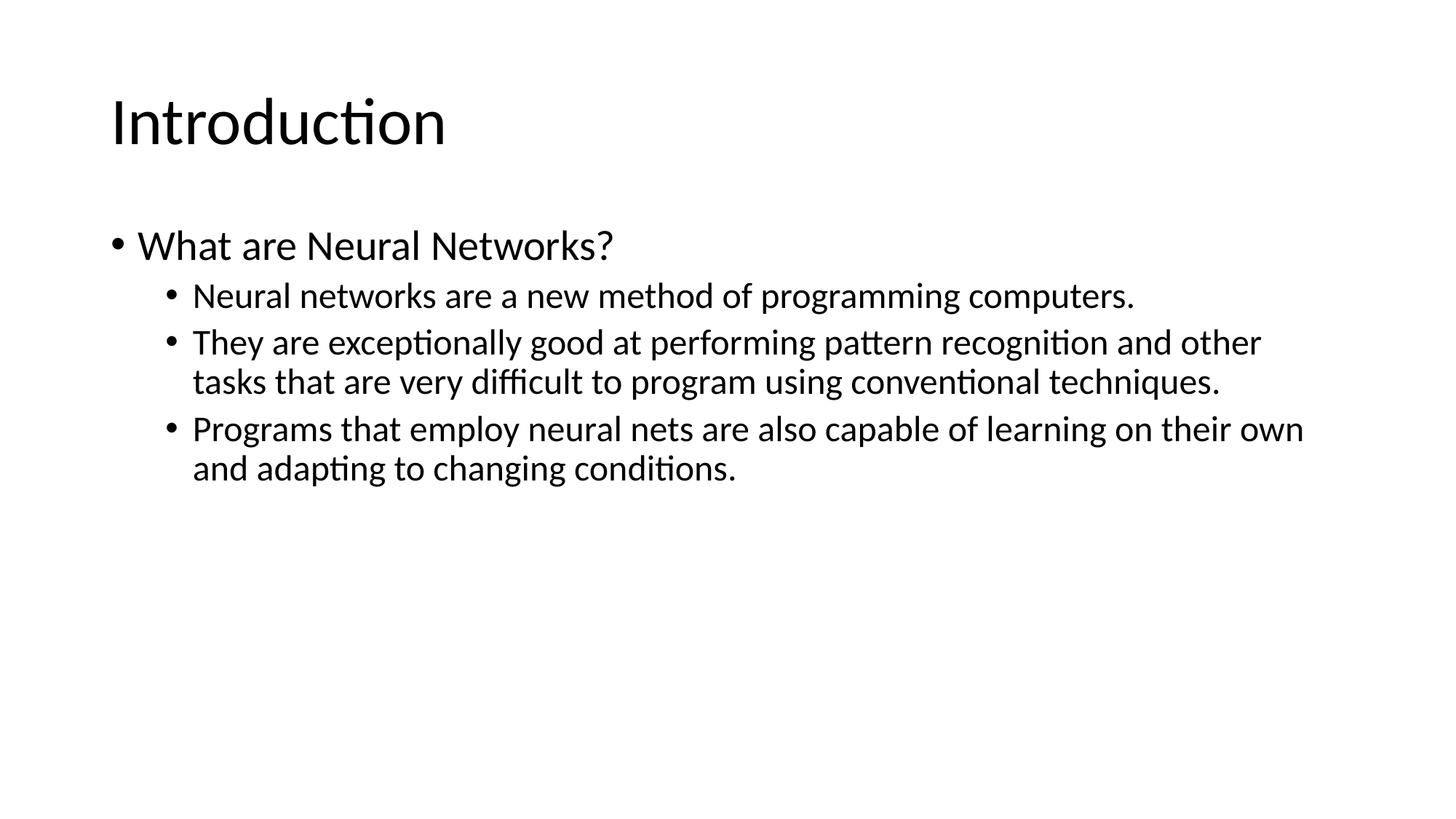

# Introduction
What are Neural Networks?
Neural networks are a new method of programming computers.
They are exceptionally good at performing pattern recognition and other tasks that are very difficult to program using conventional techniques.
Programs that employ neural nets are also capable of learning on their own and adapting to changing conditions.